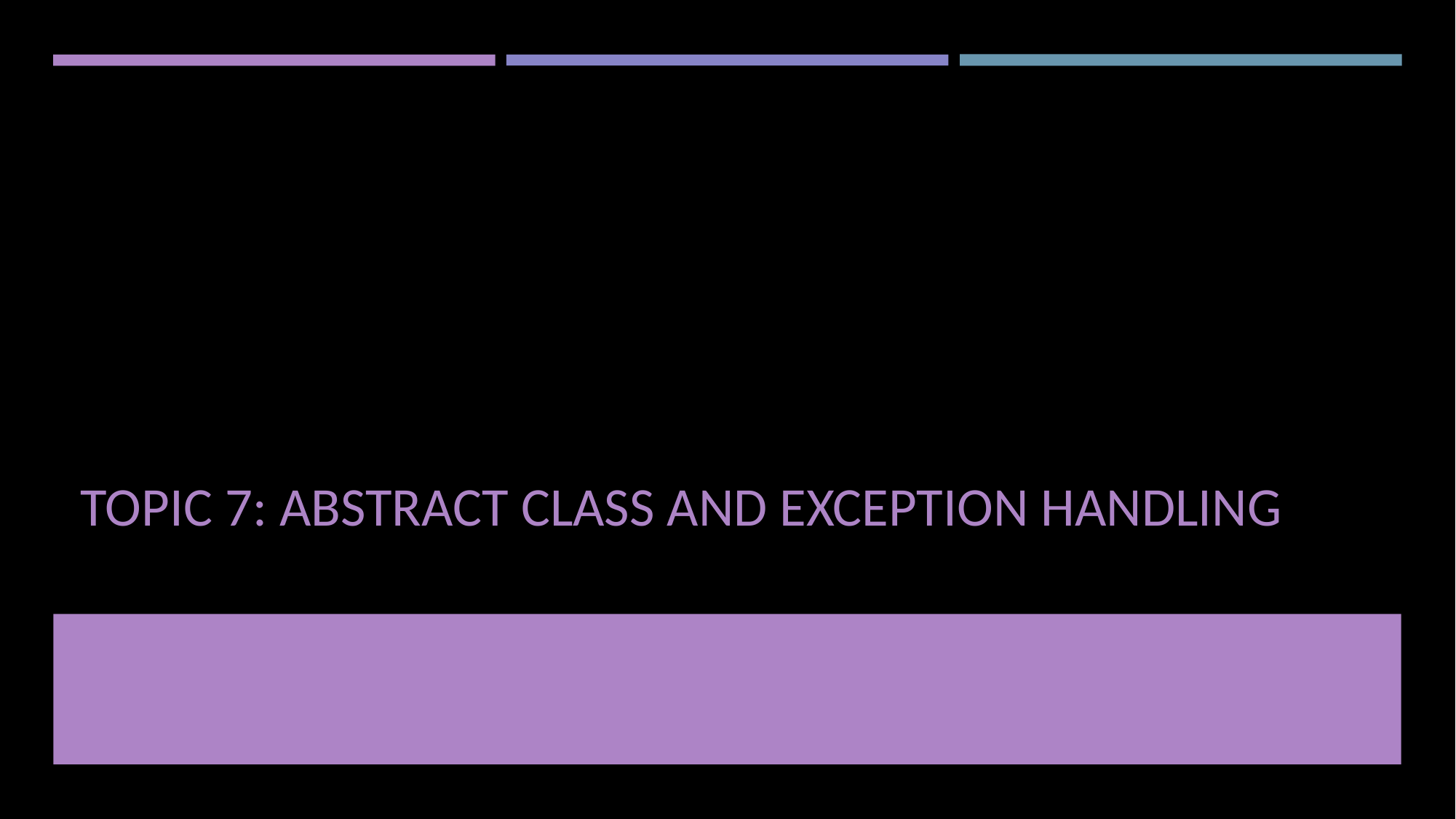

# Topic 7: Abstract Class and Exception Handling